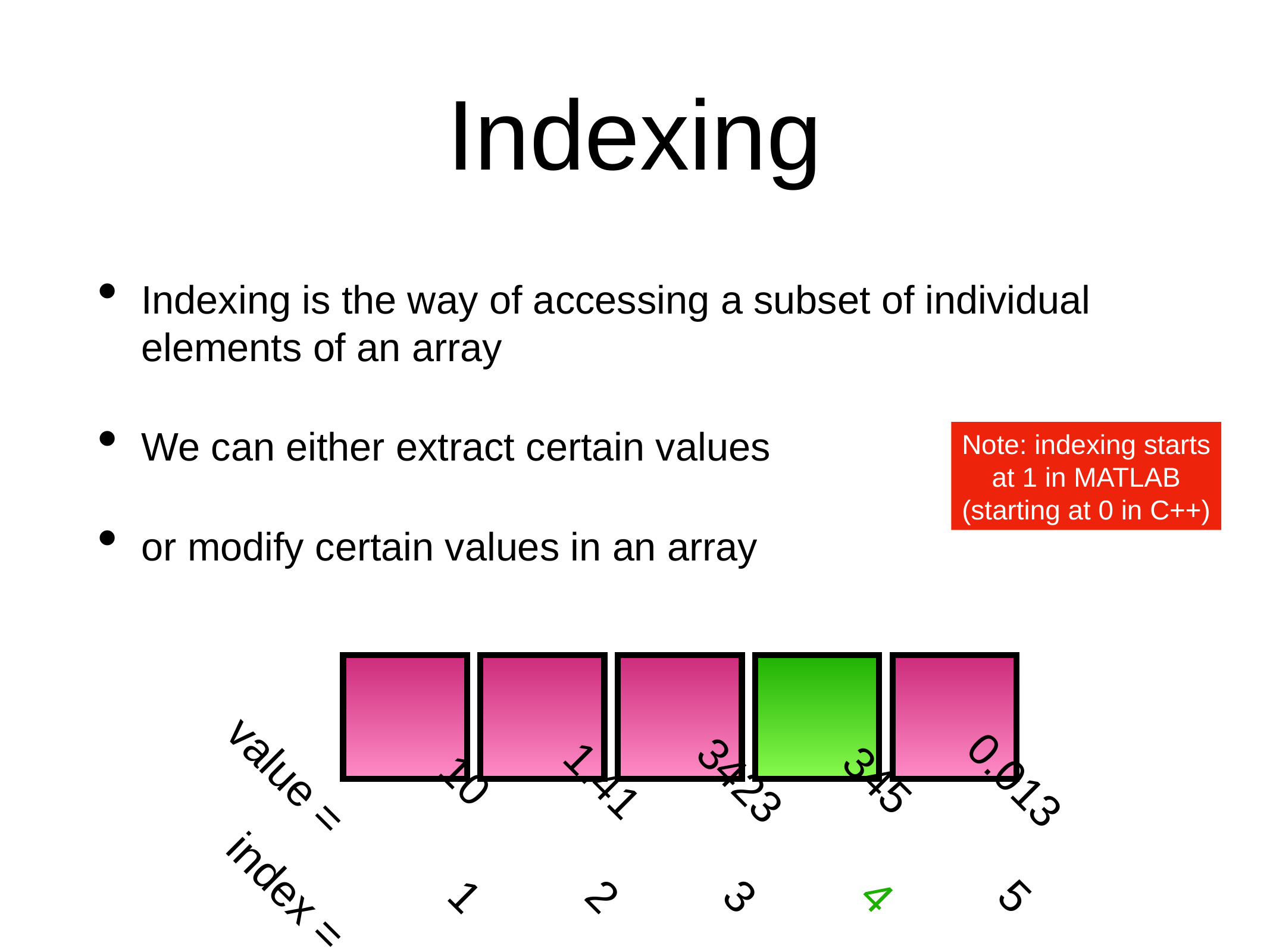

# Indexing
Indexing is the way of accessing a subset of individual elements of an array
We can either extract certain values
or modify certain values in an array
Note: indexing starts at 1 in MATLAB (starting at 0 in C++)

value =
10
1.41
3423
345
0.013
index =
1
2
3
4
5